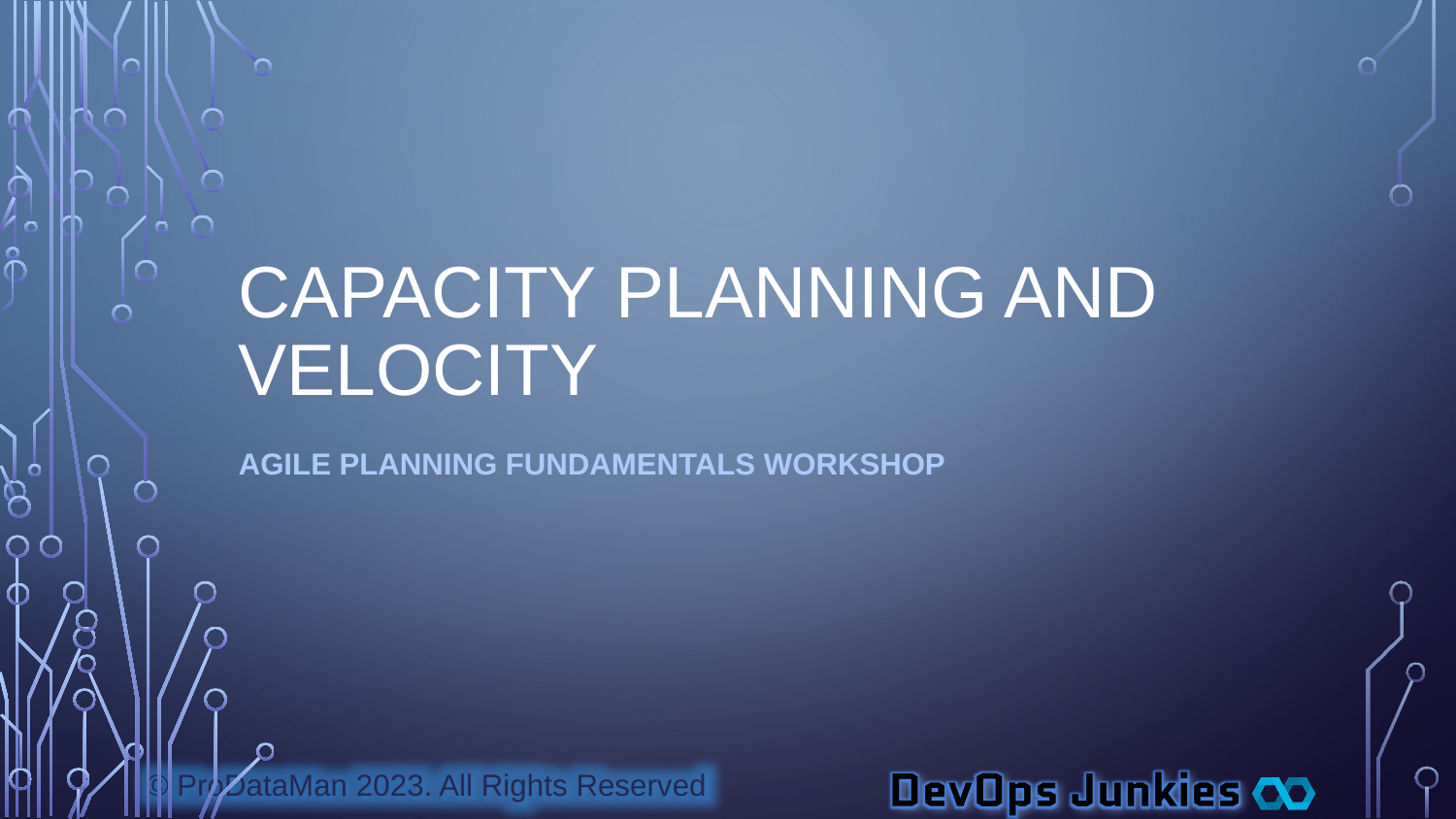

# Capacity Planning and Velocity
Agile Planning Fundamentals Workshop